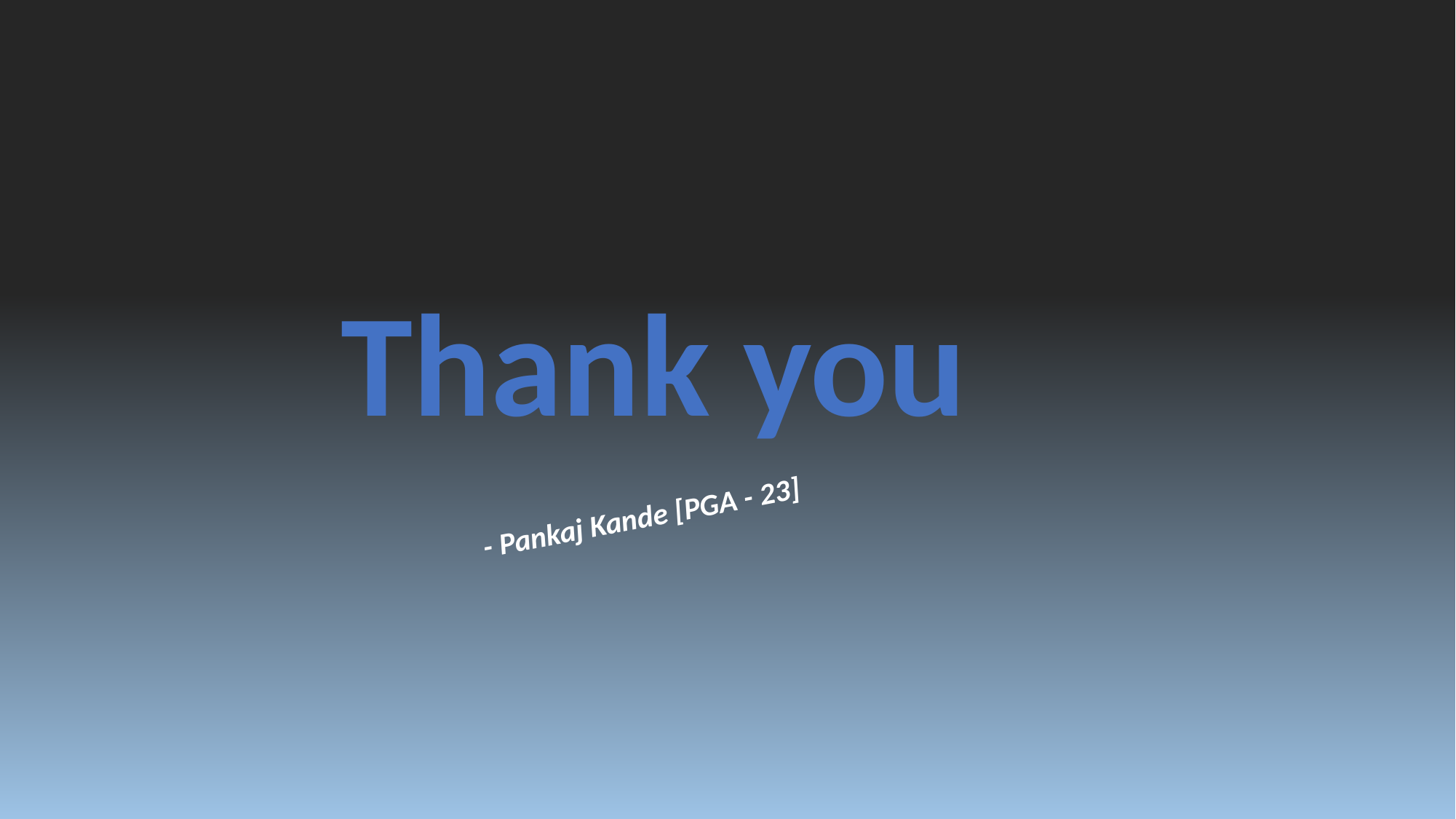

Thank you
- Pankaj Kande [PGA - 23]